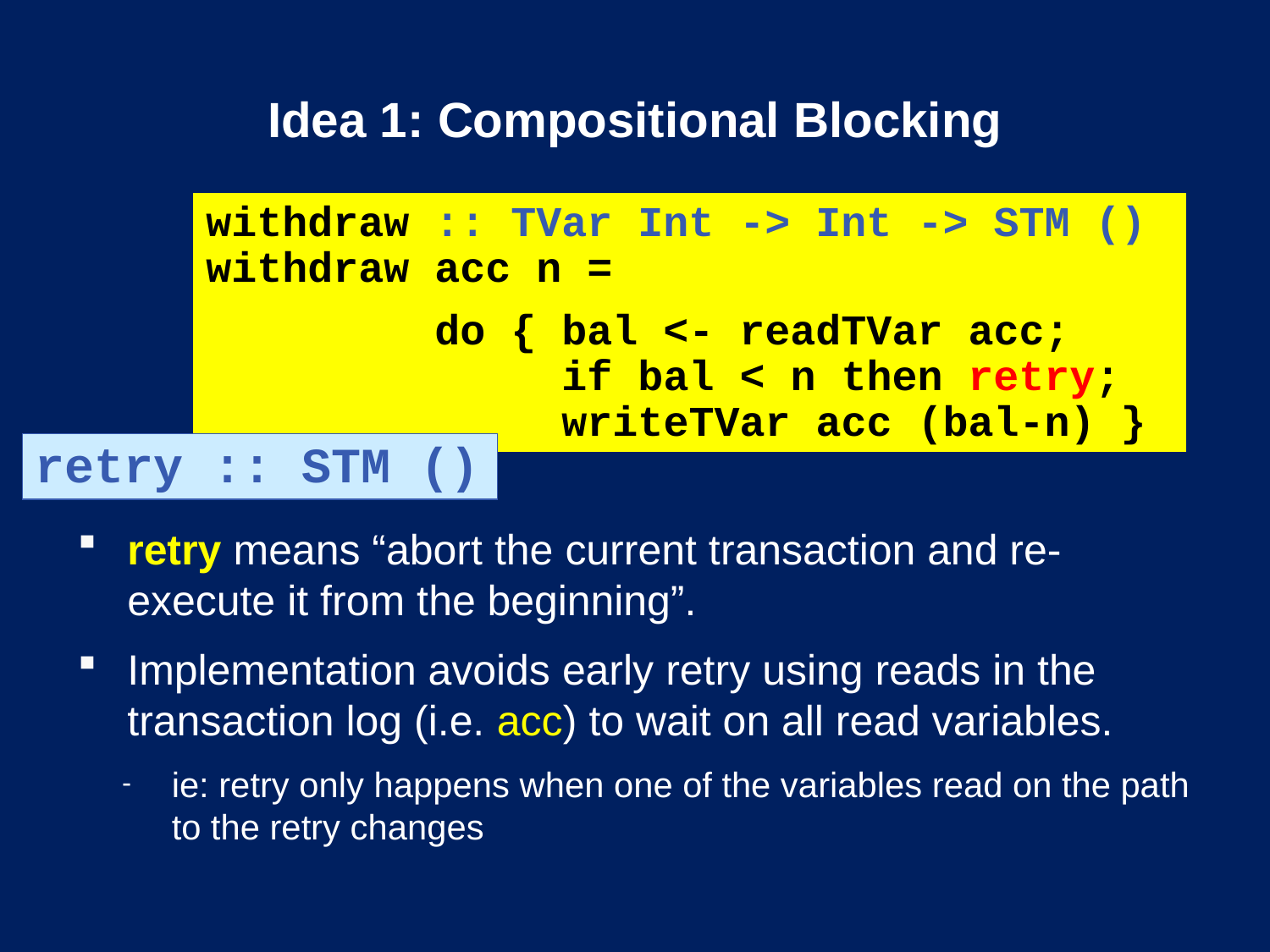

# Idea 1: Compositional Blocking
withdraw :: TVar Int -> Int -> STM ()
withdraw acc n =
         do { bal <- readTVar acc;
              if bal < n then retry;
              writeTVar acc (bal-n) }
retry :: STM ()
retry means “abort the current transaction and re-execute it from the beginning”.
Implementation avoids early retry using reads in the transaction log (i.e. acc) to wait on all read variables.
ie: retry only happens when one of the variables read on the path to the retry changes